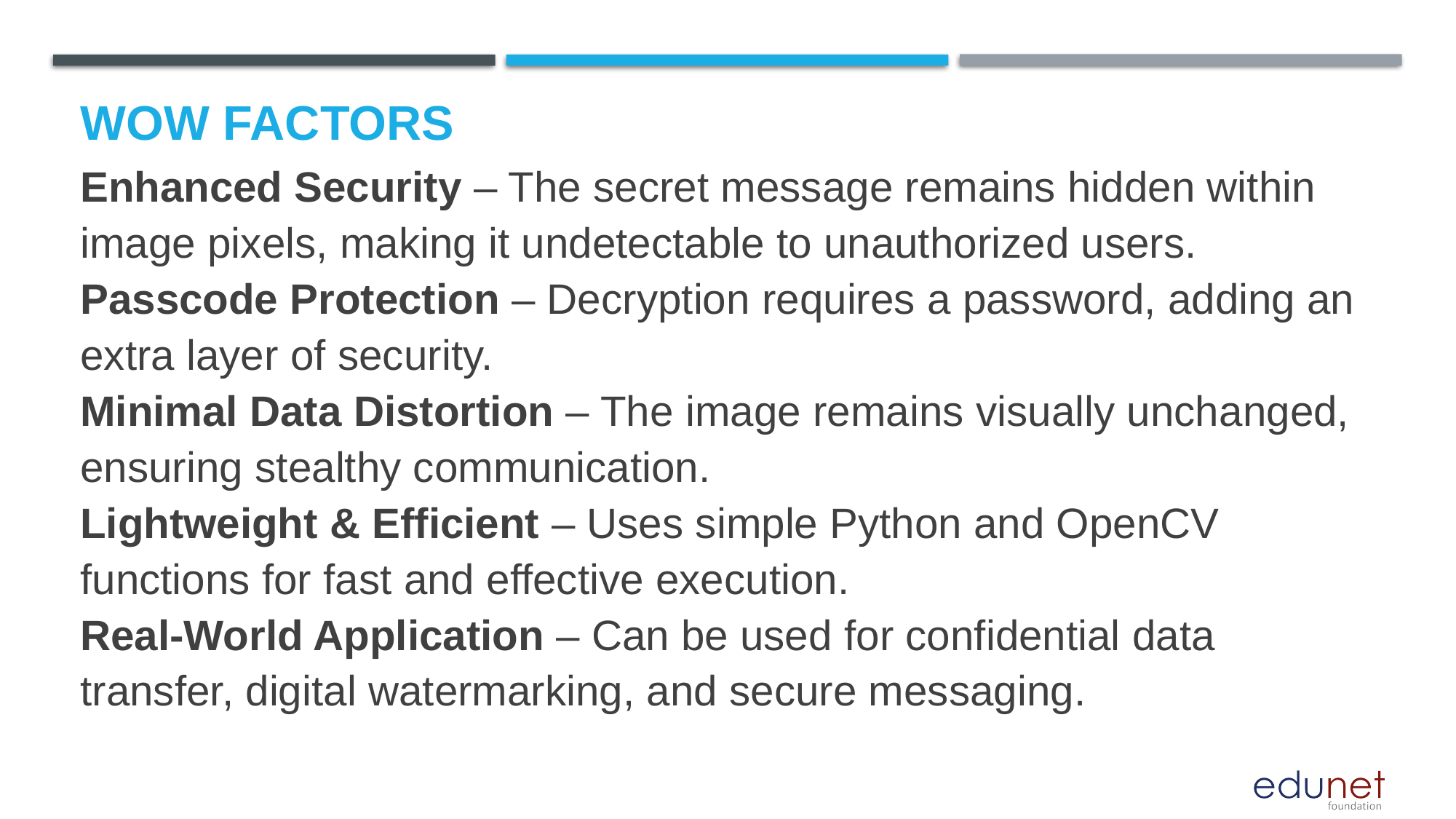

# Wow factors
Enhanced Security – The secret message remains hidden within image pixels, making it undetectable to unauthorized users.
Passcode Protection – Decryption requires a password, adding an extra layer of security.
Minimal Data Distortion – The image remains visually unchanged, ensuring stealthy communication.
Lightweight & Efficient – Uses simple Python and OpenCV functions for fast and effective execution.
Real-World Application – Can be used for confidential data transfer, digital watermarking, and secure messaging.